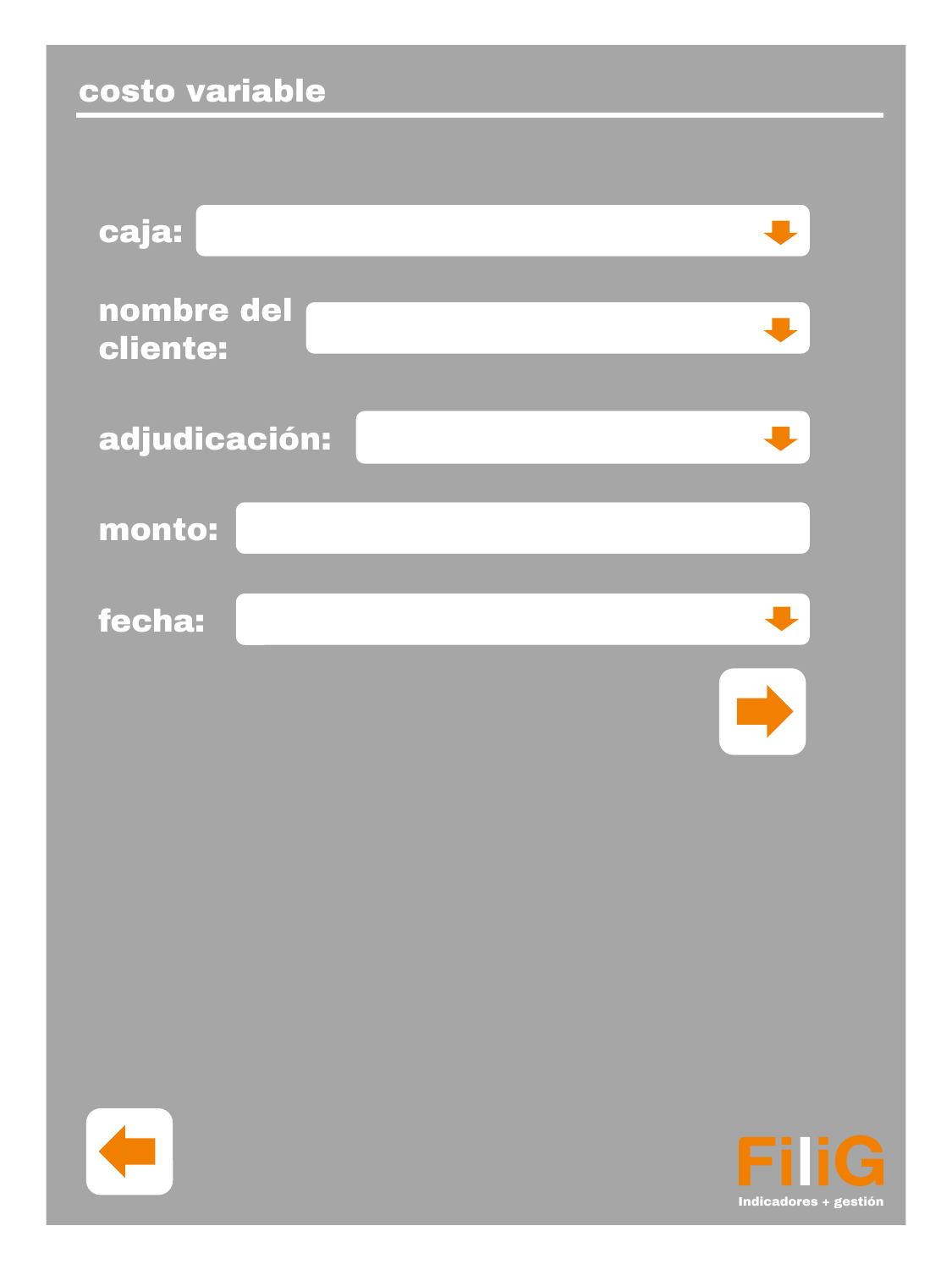

Indicadores + gestión
costo variable
caja:

nombre del cliente:

adjudicación:

monto:

fecha: